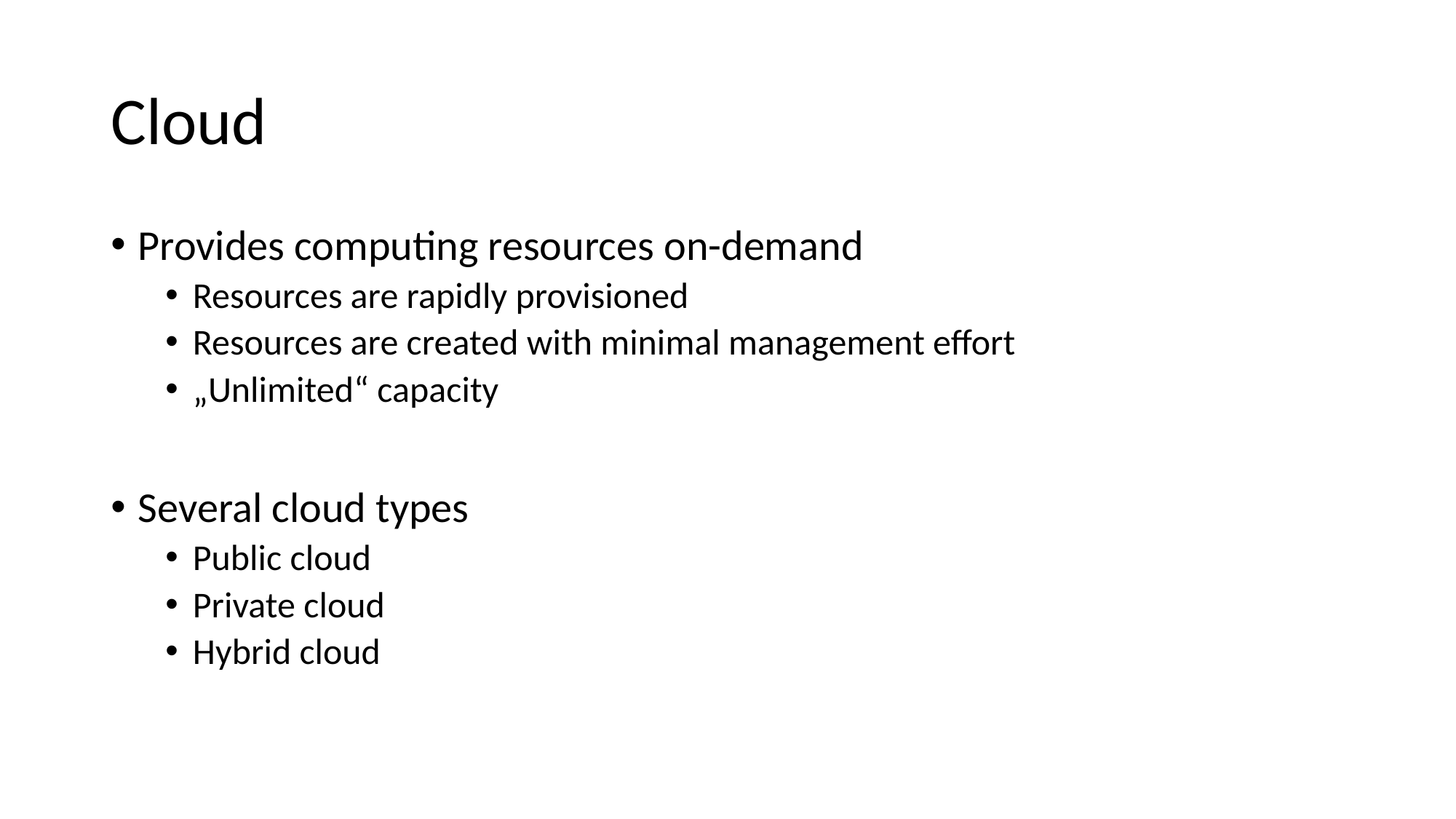

# Cloud
Provides computing resources on-demand
Resources are rapidly provisioned
Resources are created with minimal management effort
„Unlimited“ capacity

Several cloud types
Public cloud
Private cloud
Hybrid cloud